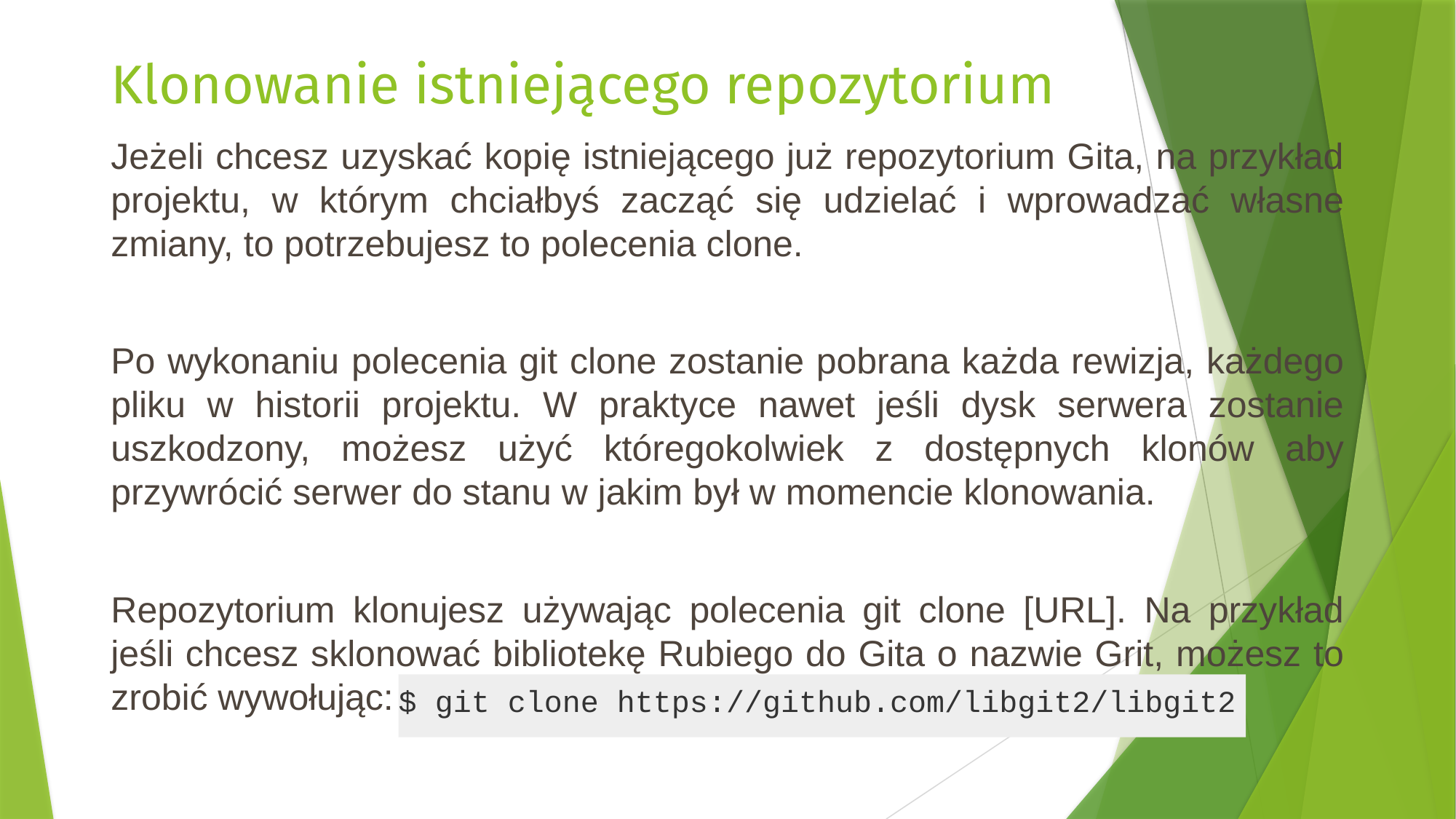

# Klonowanie istniejącego repozytorium
Jeżeli chcesz uzyskać kopię istniejącego już repozytorium Gita, na przykład projektu, w którym chciałbyś zacząć się udzielać i wprowadzać własne zmiany, to potrzebujesz to polecenia clone.

Po wykonaniu polecenia git clone zostanie pobrana każda rewizja, każdego pliku w historii projektu. W praktyce nawet jeśli dysk serwera zostanie uszkodzony, możesz użyć któregokolwiek z dostępnych klonów aby przywrócić serwer do stanu w jakim był w momencie klonowania.

Repozytorium klonujesz używając polecenia git clone [URL]. Na przykład jeśli chcesz sklonować bibliotekę Rubiego do Gita o nazwie Grit, możesz to zrobić wywołując:

$ git clone https://github.com/libgit2/libgit2